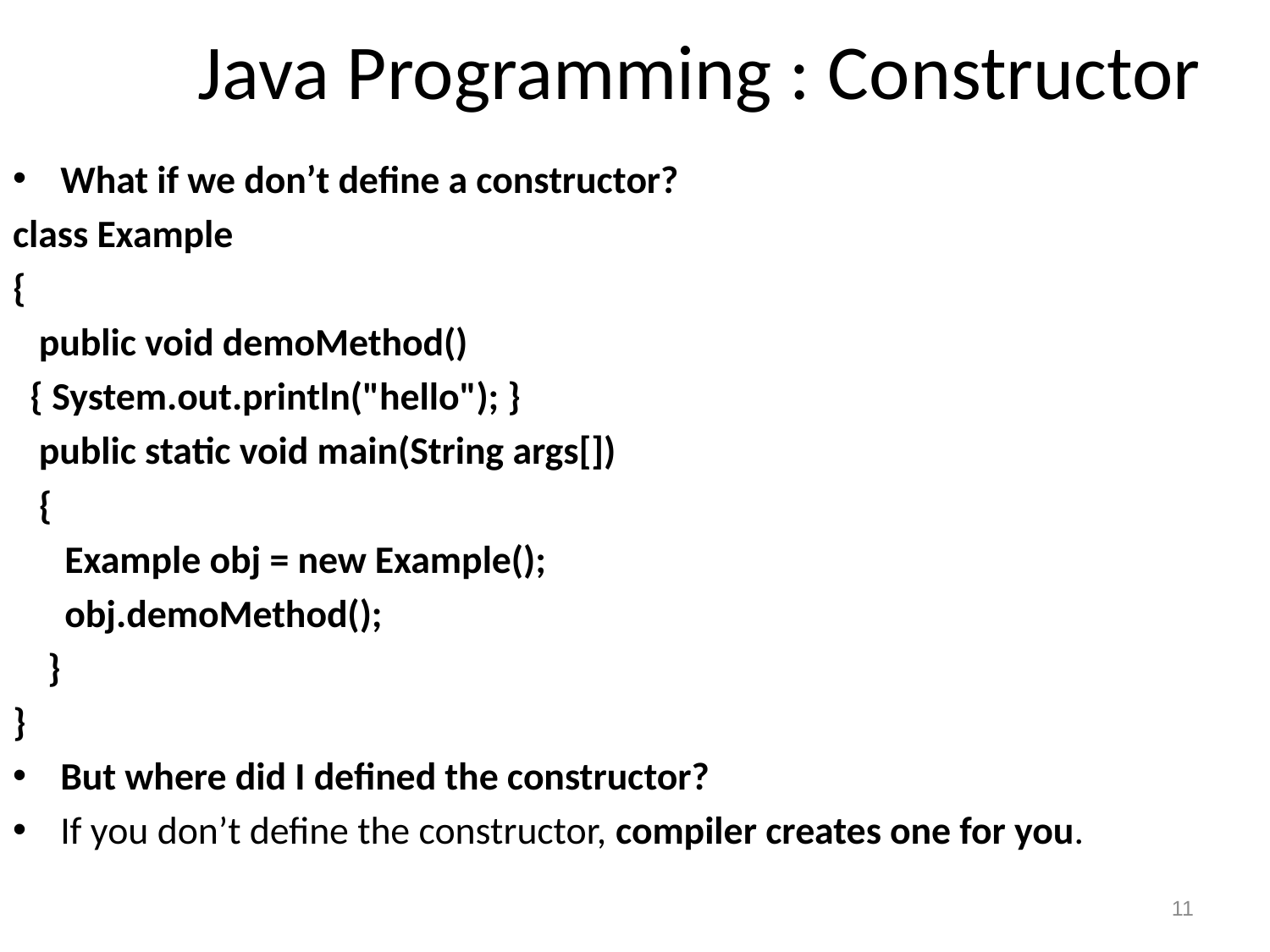

# Java Programming : Constructor
What if we don’t define a constructor?
class Example
{
   public void demoMethod()
  { System.out.println("hello"); }
   public static void main(String args[])
   {
      Example obj = new Example();
      obj.demoMethod();
    }
}
But where did I defined the constructor?
If you don’t define the constructor, compiler creates one for you.

11